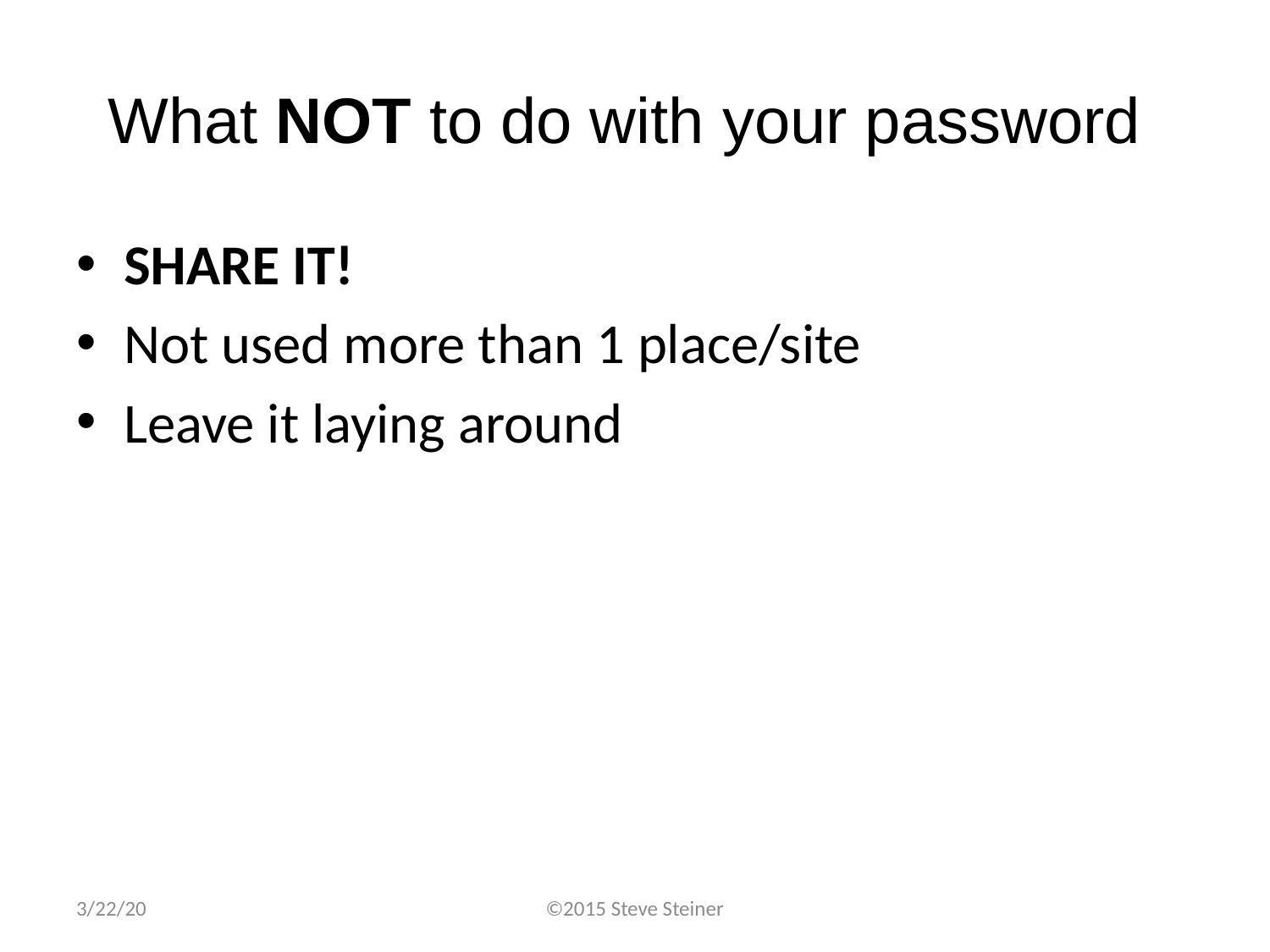

# What NOT to do with your password
SHARE IT!
Not used more than 1 place/site
Leave it laying around

3/22/20
©2015 Steve Steiner